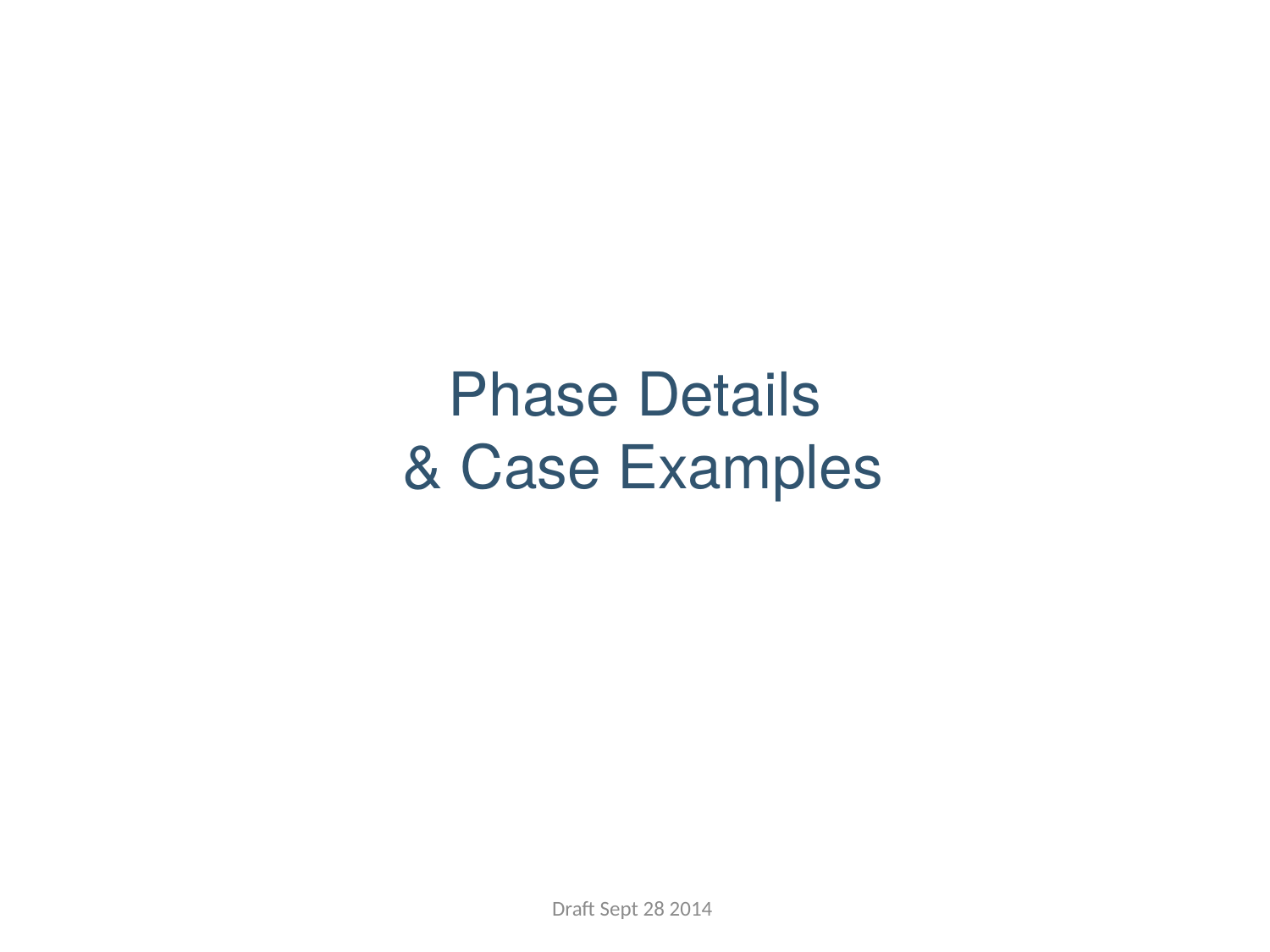

# Phase Details & Case Examples
Draft Sept 28 2014